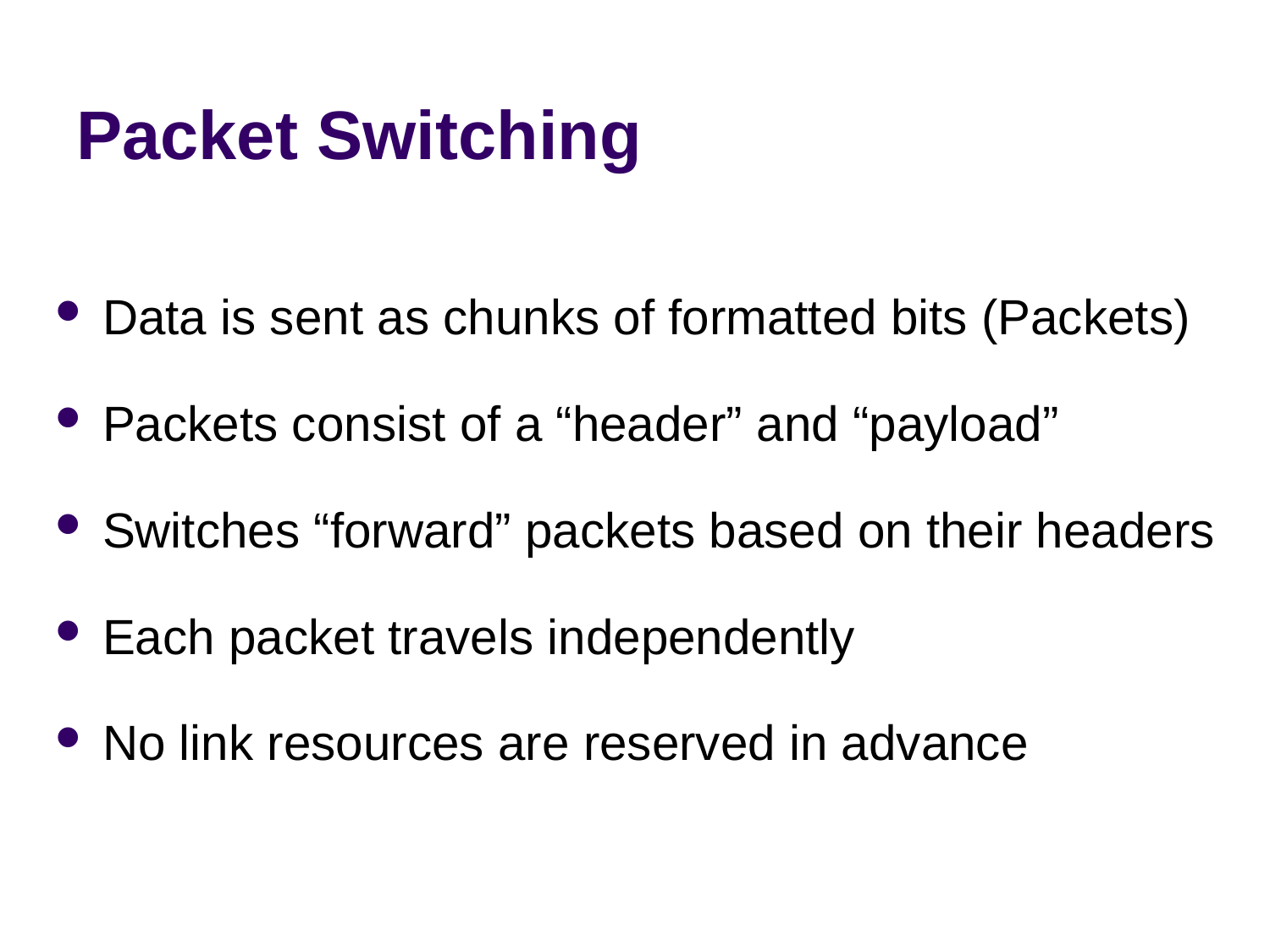

# Packet Switching
Data is sent as chunks of formatted bits (Packets)

Packets consist of a “header” and “payload”

Switches “forward” packets based on their headers

Each packet travels independently

No link resources are reserved in advance